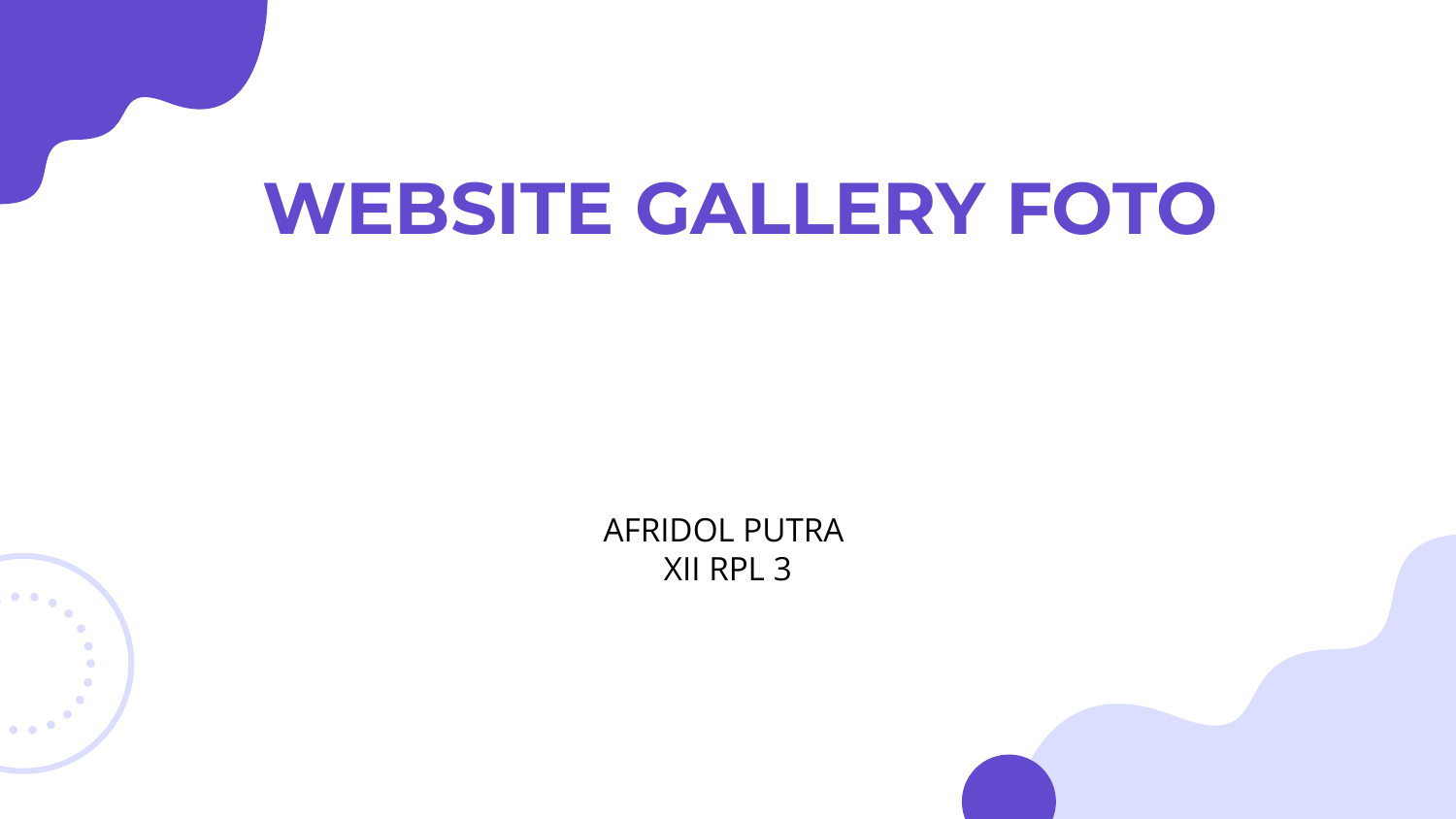

# WEBSITE GALLERY FOTO
AFRIDOL PUTRA
XII RPL 3